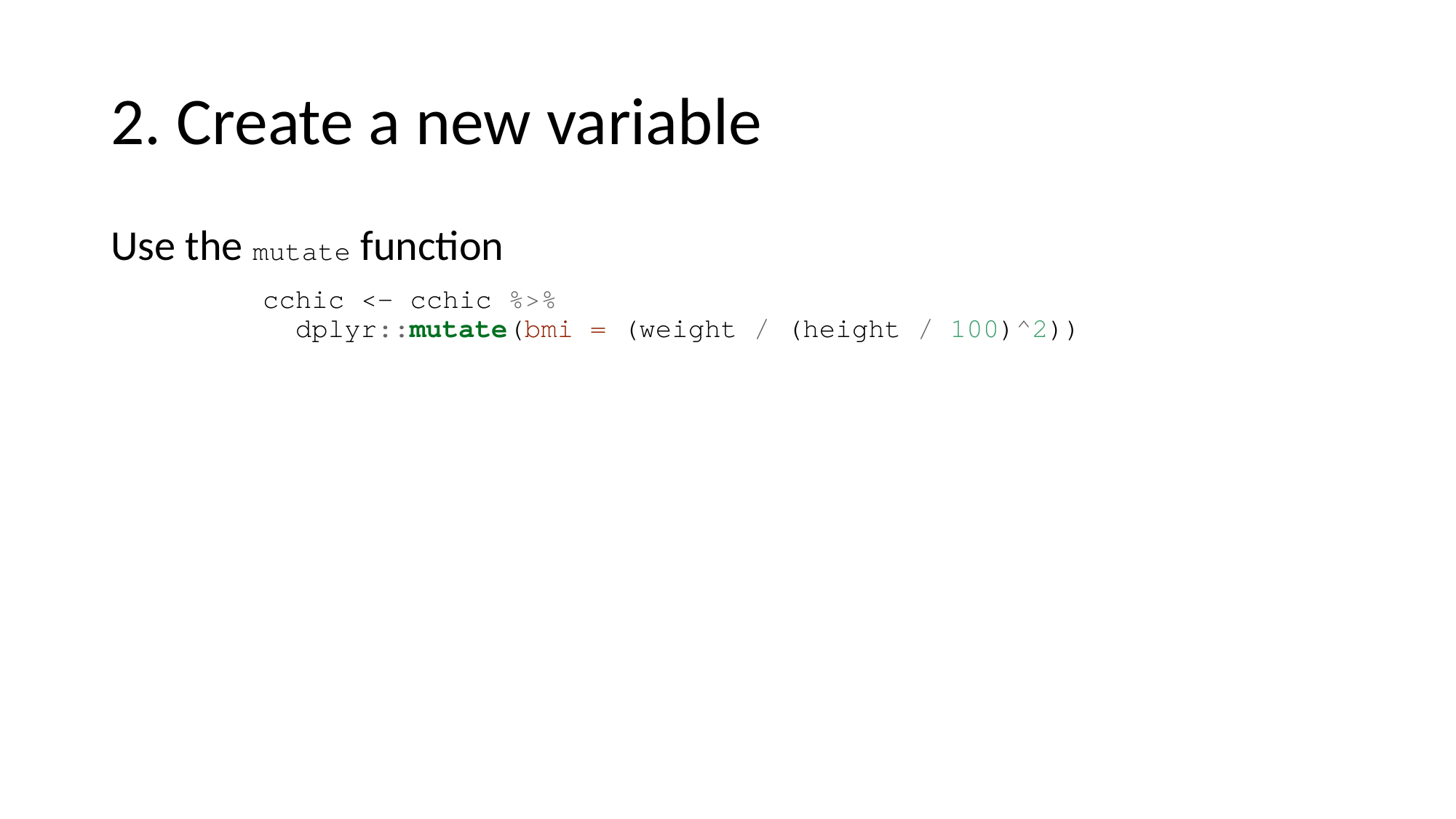

# 2. Create a new variable
Use the mutate function
cchic <- cchic %>%
  dplyr::mutate(bmi = (weight / (height / 100)^2))